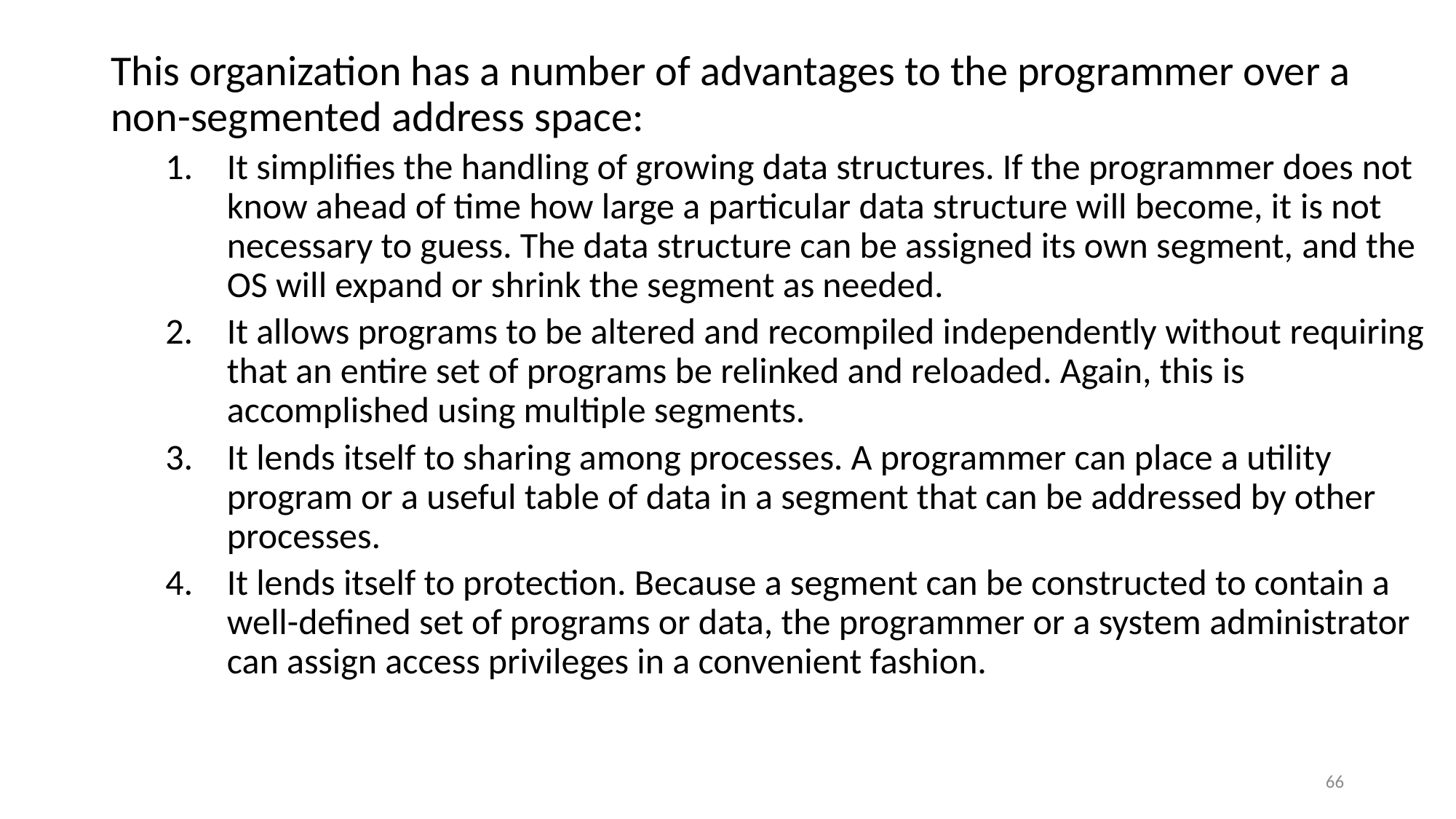

#
This organization has a number of advantages to the programmer over a non-segmented address space:
It simplifies the handling of growing data structures. If the programmer does not know ahead of time how large a particular data structure will become, it is not necessary to guess. The data structure can be assigned its own segment, and the OS will expand or shrink the segment as needed.
It allows programs to be altered and recompiled independently without requiring that an entire set of programs be relinked and reloaded. Again, this is accomplished using multiple segments.
It lends itself to sharing among processes. A programmer can place a utility program or a useful table of data in a segment that can be addressed by other processes.
It lends itself to protection. Because a segment can be constructed to contain a well-defined set of programs or data, the programmer or a system administrator can assign access privileges in a convenient fashion.
66